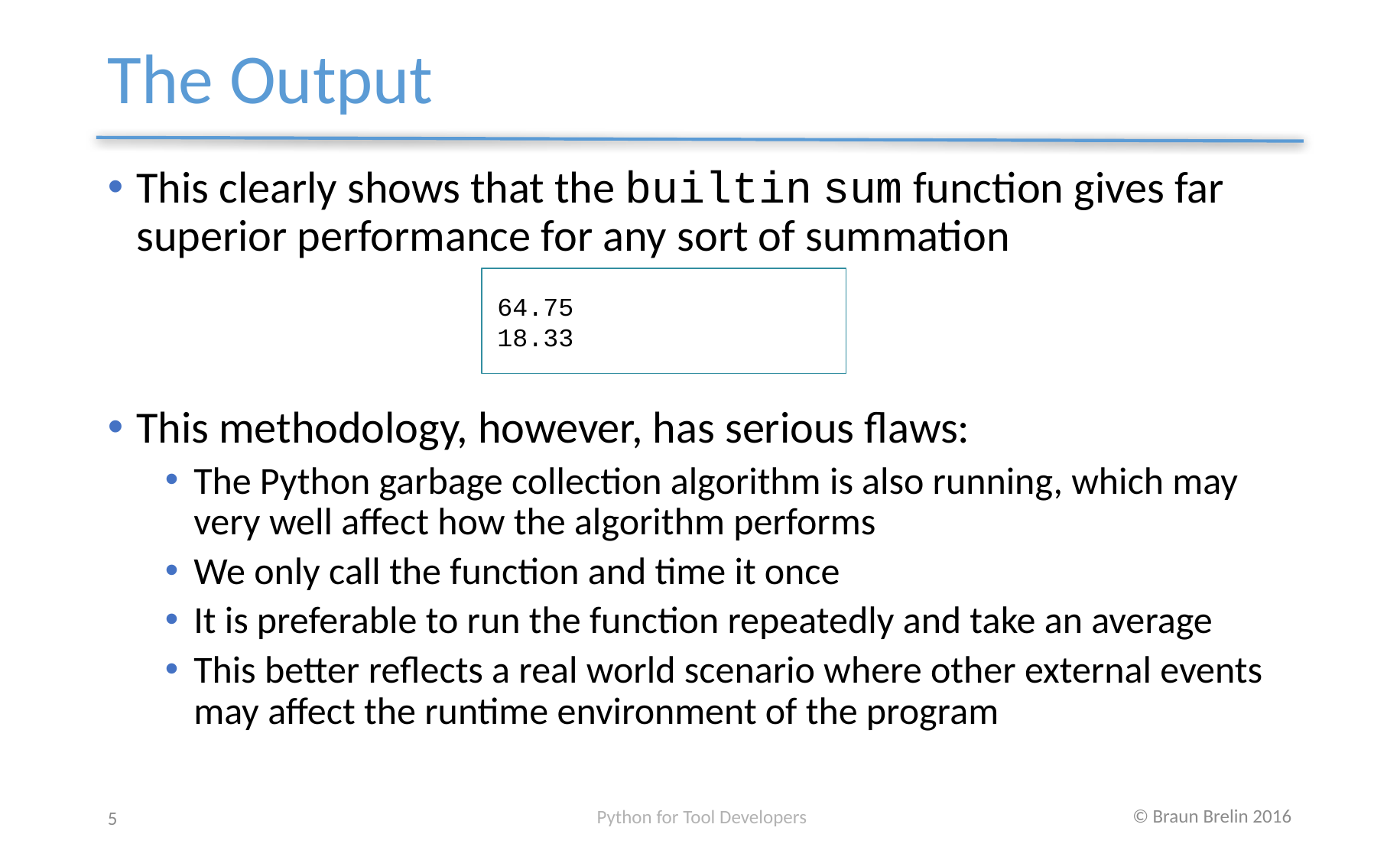

# The Output
This clearly shows that the builtin sum function gives far superior performance for any sort of summation

This methodology, however, has serious flaws:
The Python garbage collection algorithm is also running, which may very well affect how the algorithm performs
We only call the function and time it once
It is preferable to run the function repeatedly and take an average
This better reflects a real world scenario where other external events may affect the runtime environment of the program

64.75
18.33
Python for Tool Developers
5